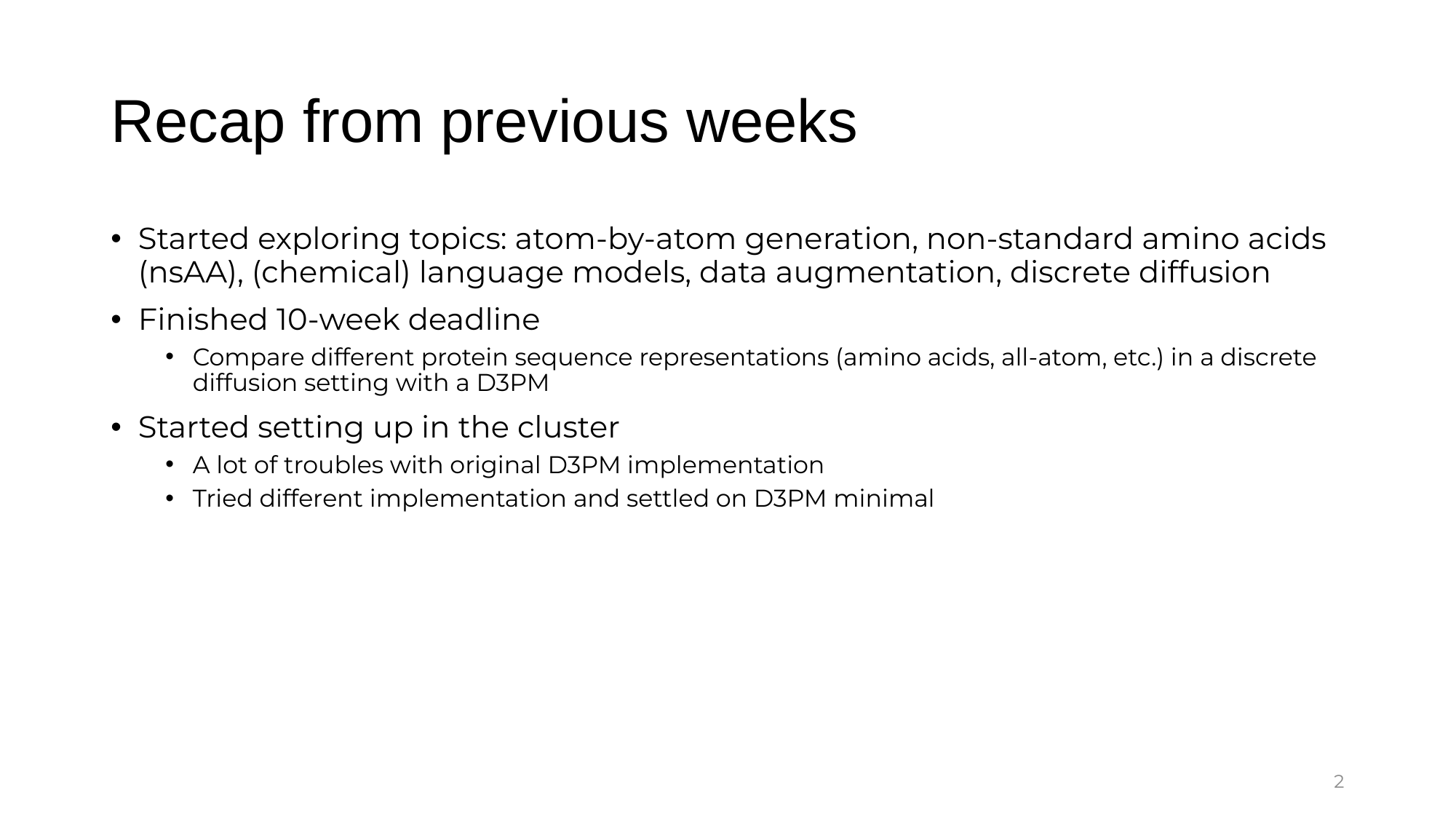

# Recap from previous weeks
Started exploring topics: atom-by-atom generation, non-standard amino acids (nsAA), (chemical) language models, data augmentation, discrete diffusion
Finished 10-week deadline
Compare different protein sequence representations (amino acids, all-atom, etc.) in a discrete diffusion setting with a D3PM
Started setting up in the cluster
A lot of troubles with original D3PM implementation
Tried different implementation and settled on D3PM minimal

2